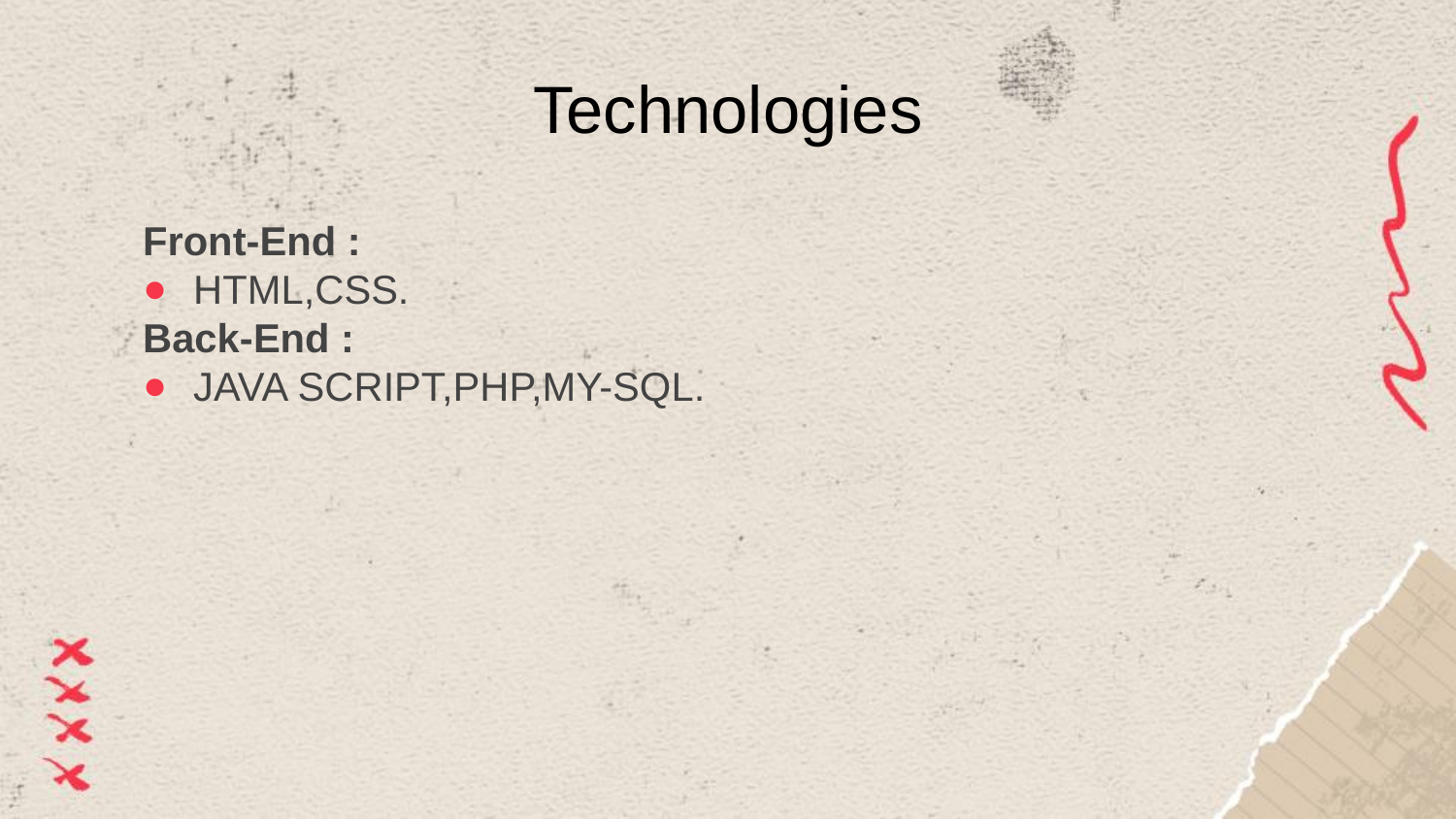

# Technologies
Front-End :
HTML,CSS.
Back-End :
JAVA SCRIPT,PHP,MY-SQL.